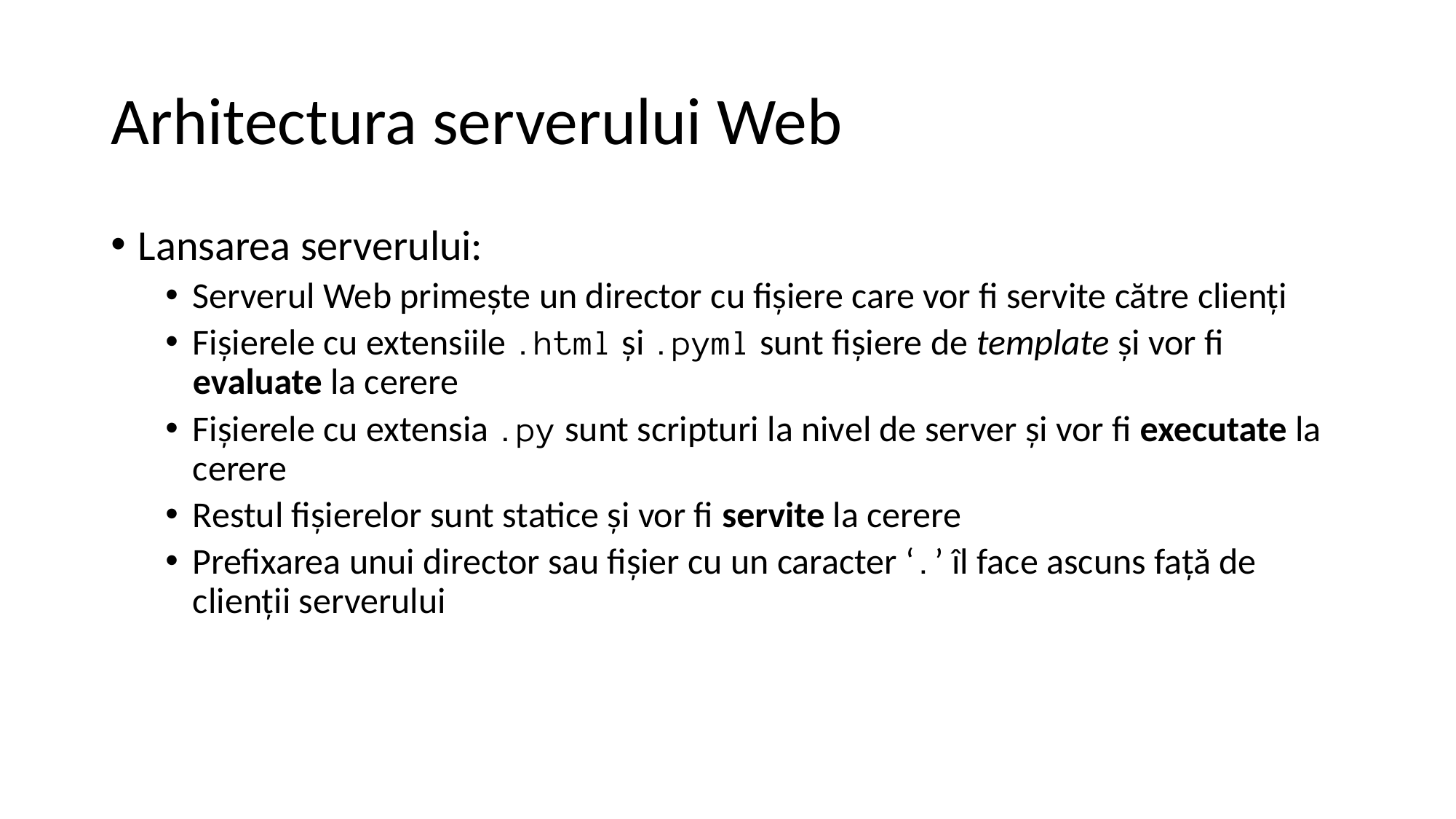

# Arhitectura serverului Web
Lansarea serverului:
Serverul Web primește un director cu fișiere care vor fi servite către clienți
Fișierele cu extensiile .html și .pyml sunt fișiere de template și vor fi evaluate la cerere
Fișierele cu extensia .py sunt scripturi la nivel de server și vor fi executate la cerere
Restul fișierelor sunt statice și vor fi servite la cerere
Prefixarea unui director sau fișier cu un caracter ‘.’ îl face ascuns față de clienții serverului